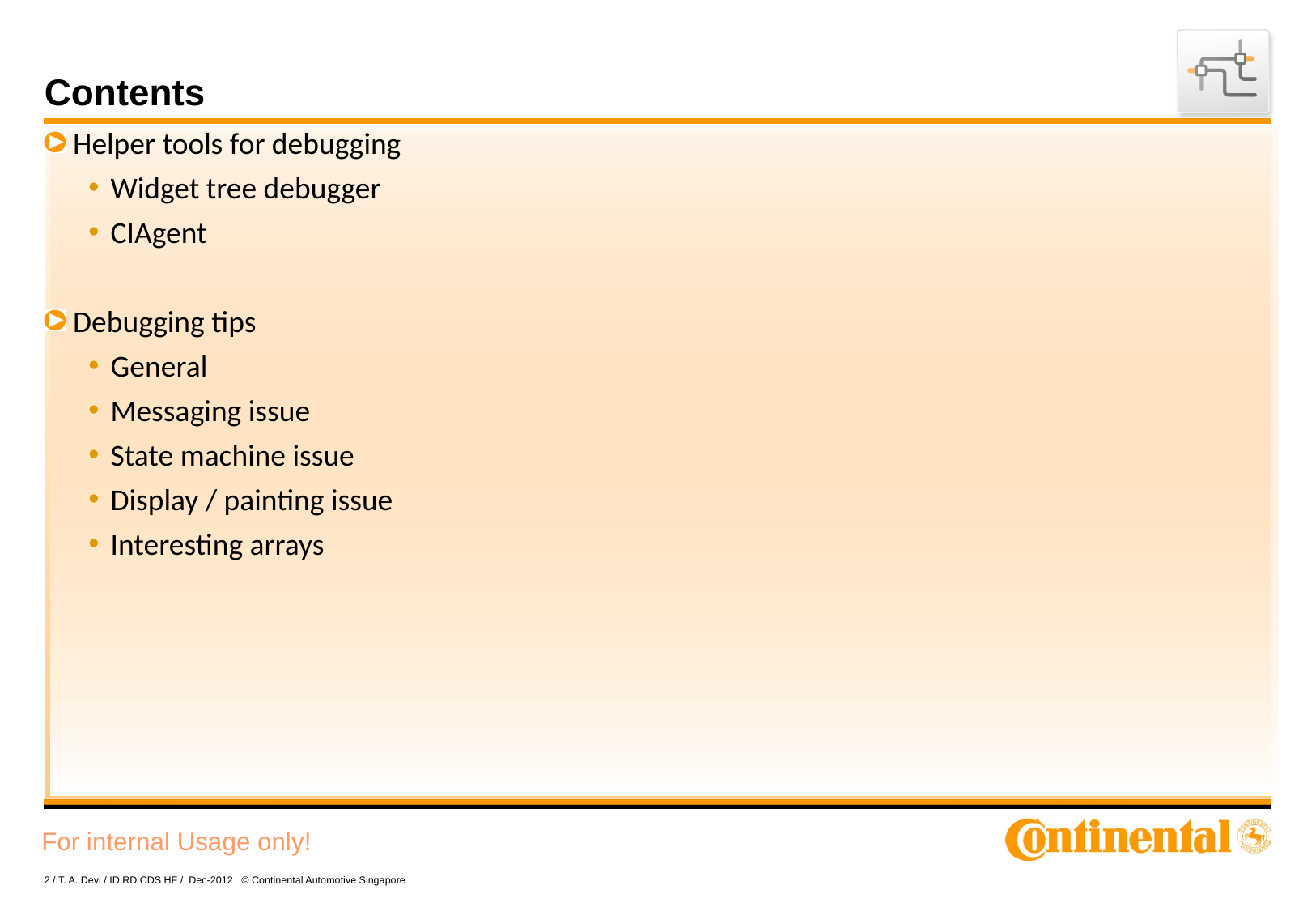

# Contents
 Helper tools for debugging
Widget tree debugger
CIAgent

 Debugging tips
General
Messaging issue
State machine issue
Display / painting issue
Interesting arrays

2 / T. A. Devi / ID RD CDS HF /  Dec-2012   © Continental Automotive Singapore